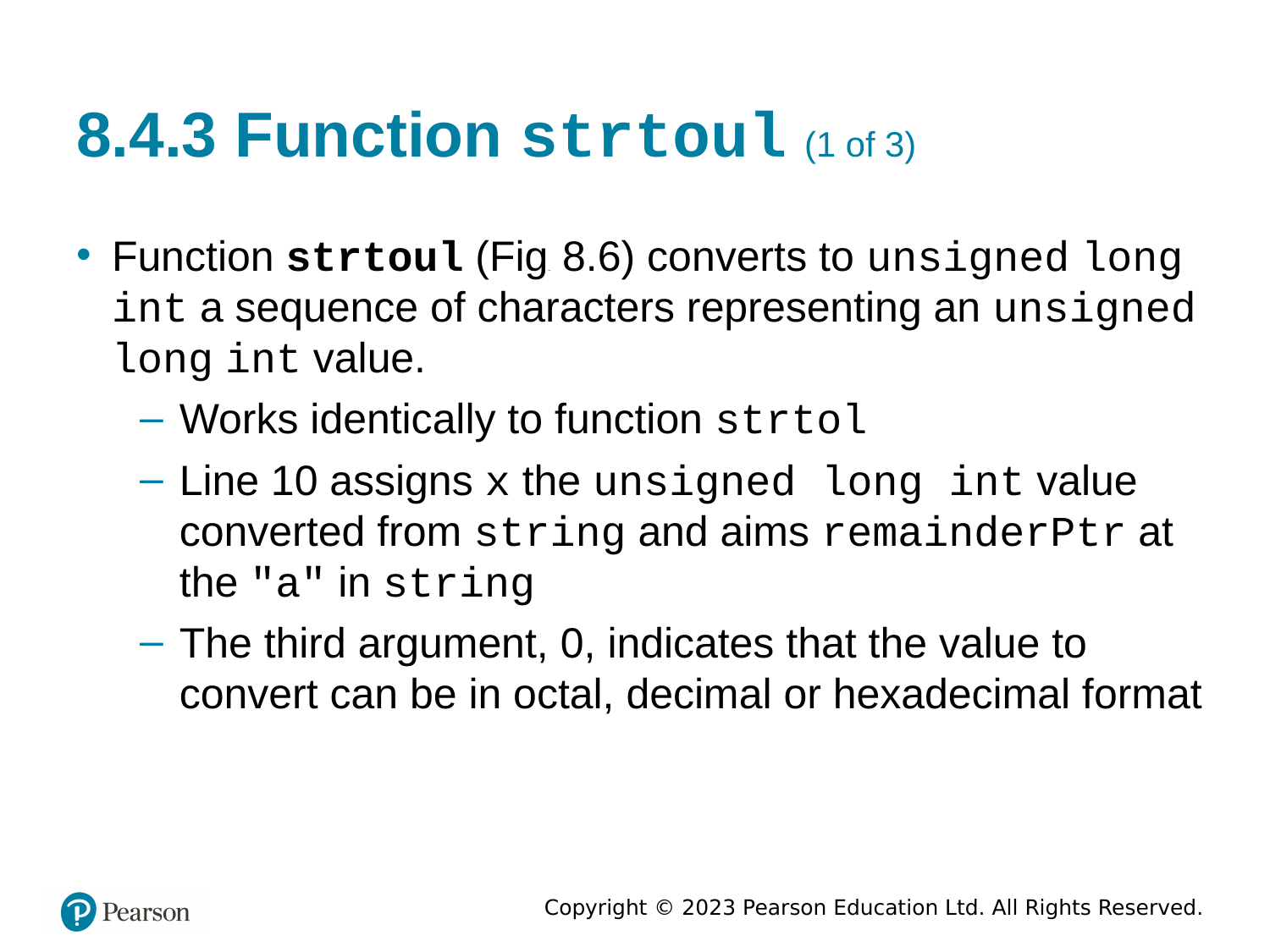

# 8.4.3 Function strtoul (1 of 3)
Function strtoul (Figure 8.6) converts to unsigned long int a sequence of characters representing an unsigned long int value.
Works identically to function strtol
Line 10 assigns x the unsigned long int value converted from string and aims remainderPtr at the "a" in string
The third argument, 0, indicates that the value to convert can be in octal, decimal or hexadecimal format